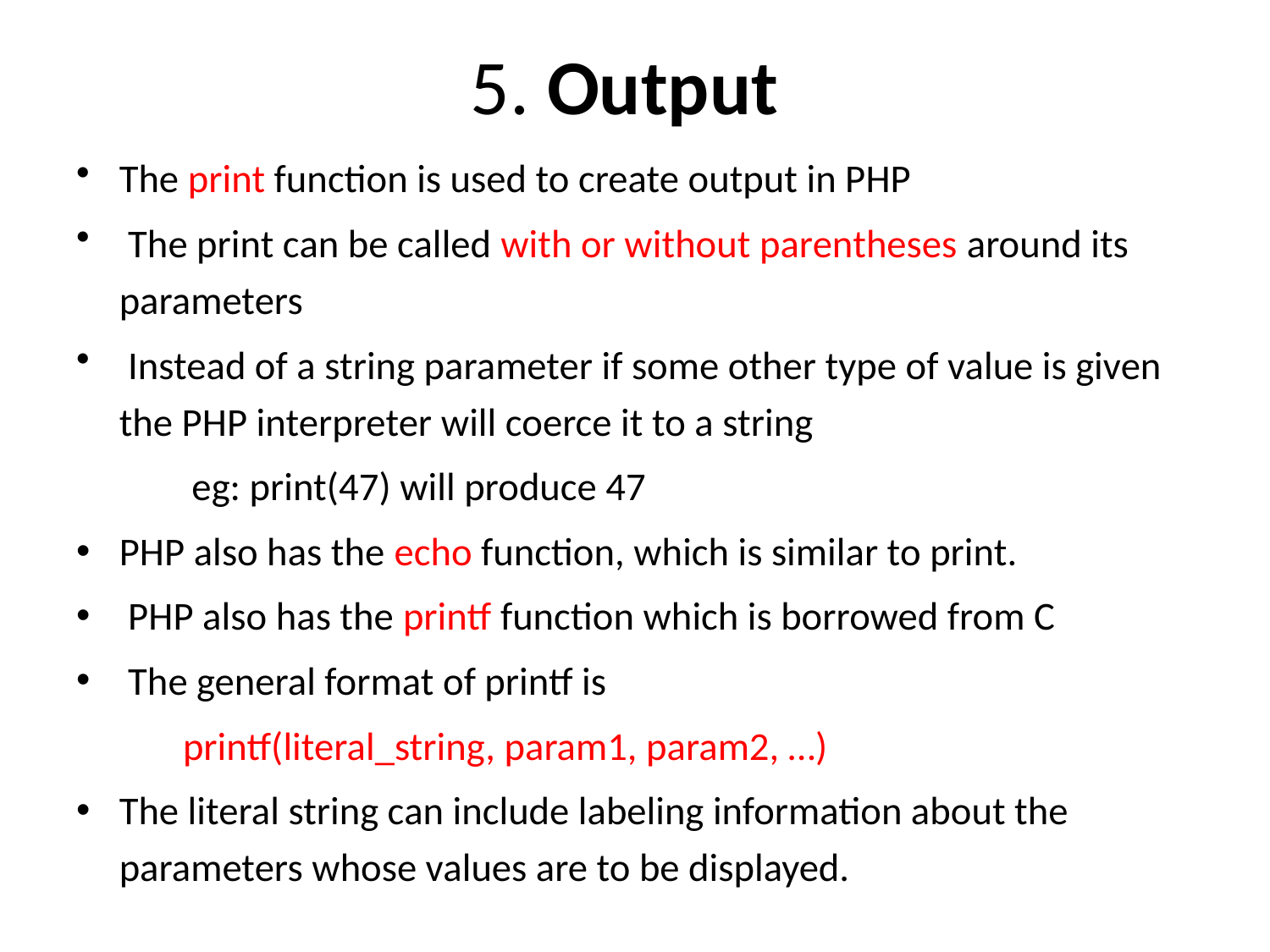

# 5. Output
The print function is used to create output in PHP
 The print can be called with or without parentheses around its   parameters
 Instead of a string parameter if some other type of value is given the PHP interpreter will coerce it to a string
	   eg: print(47) will produce 47
PHP also has the echo function, which is similar to print.
 PHP also has the printf function which is borrowed from C
 The general format of printf is
	  printf(literal_string, param1, param2, …)
The literal string can include labeling information about the parameters whose values are to be displayed.